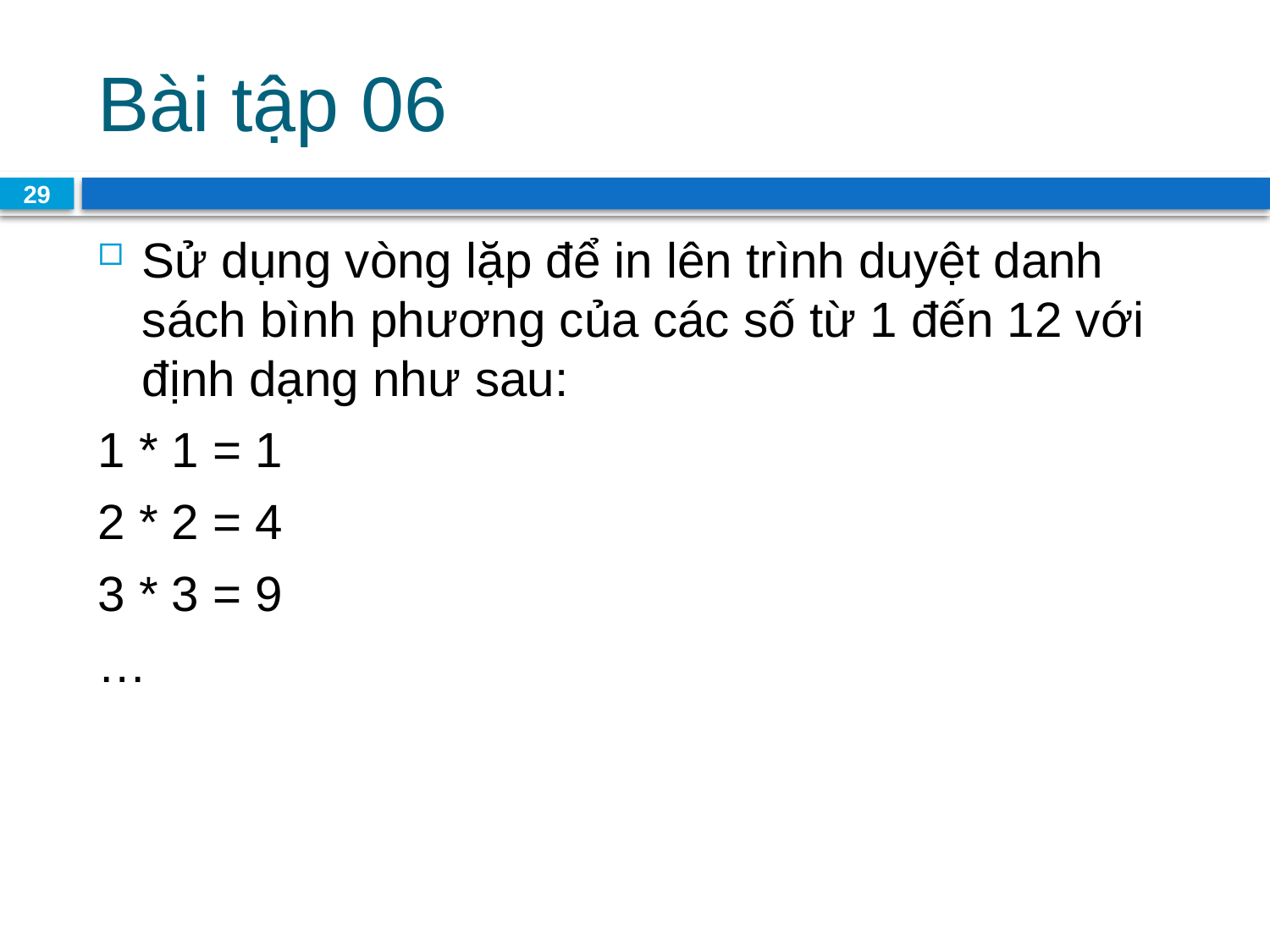

# Bài tập 06
29
Sử dụng vòng lặp để in lên trình duyệt danh sách bình phương của các số từ 1 đến 12 với định dạng như sau:
1 * 1 = 1
2 * 2 = 4
3 * 3 = 9
…